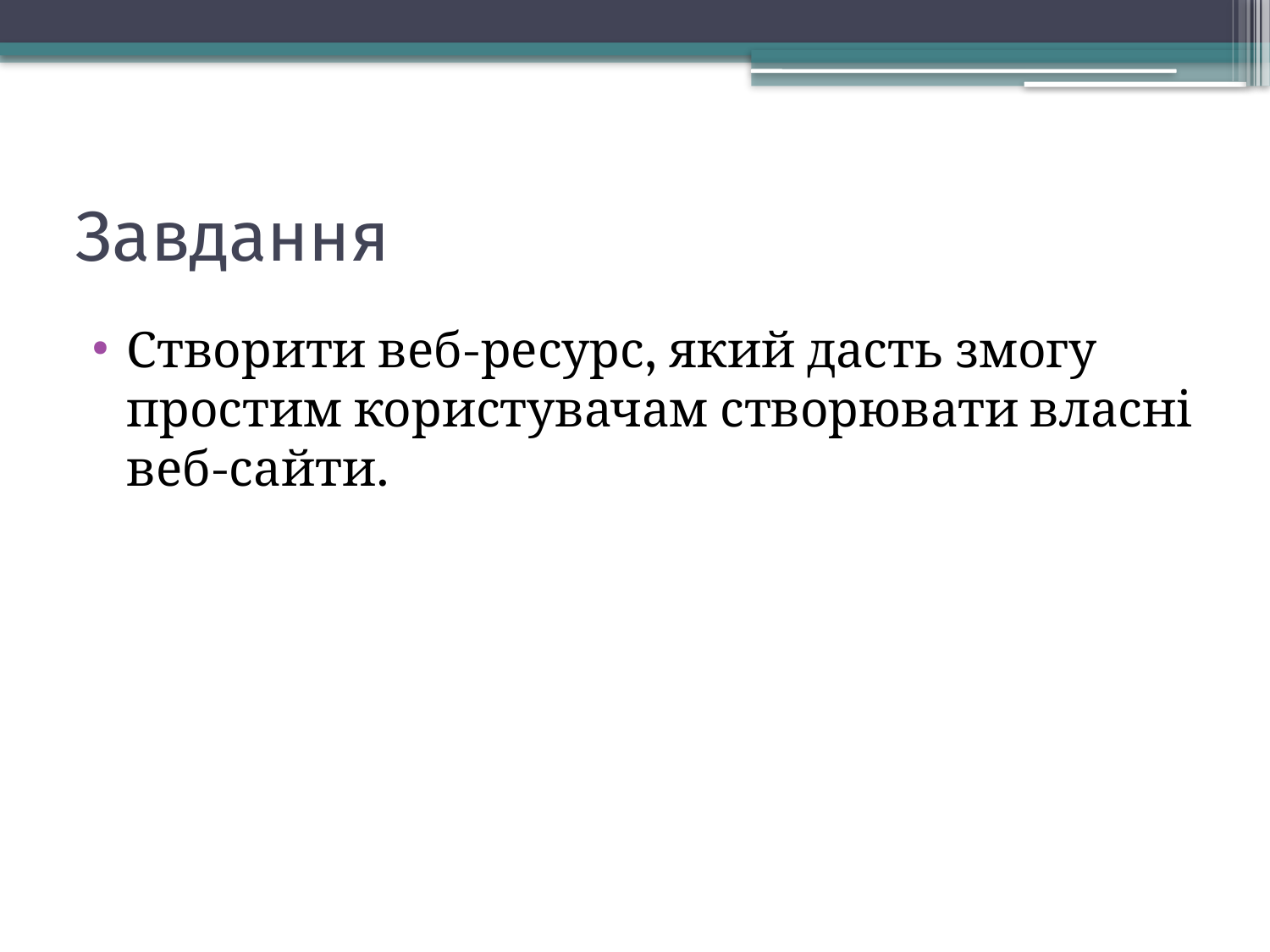

# Завдання
Створити веб-ресурс, який дасть змогу простим користувачам створювати власні веб-сайти.